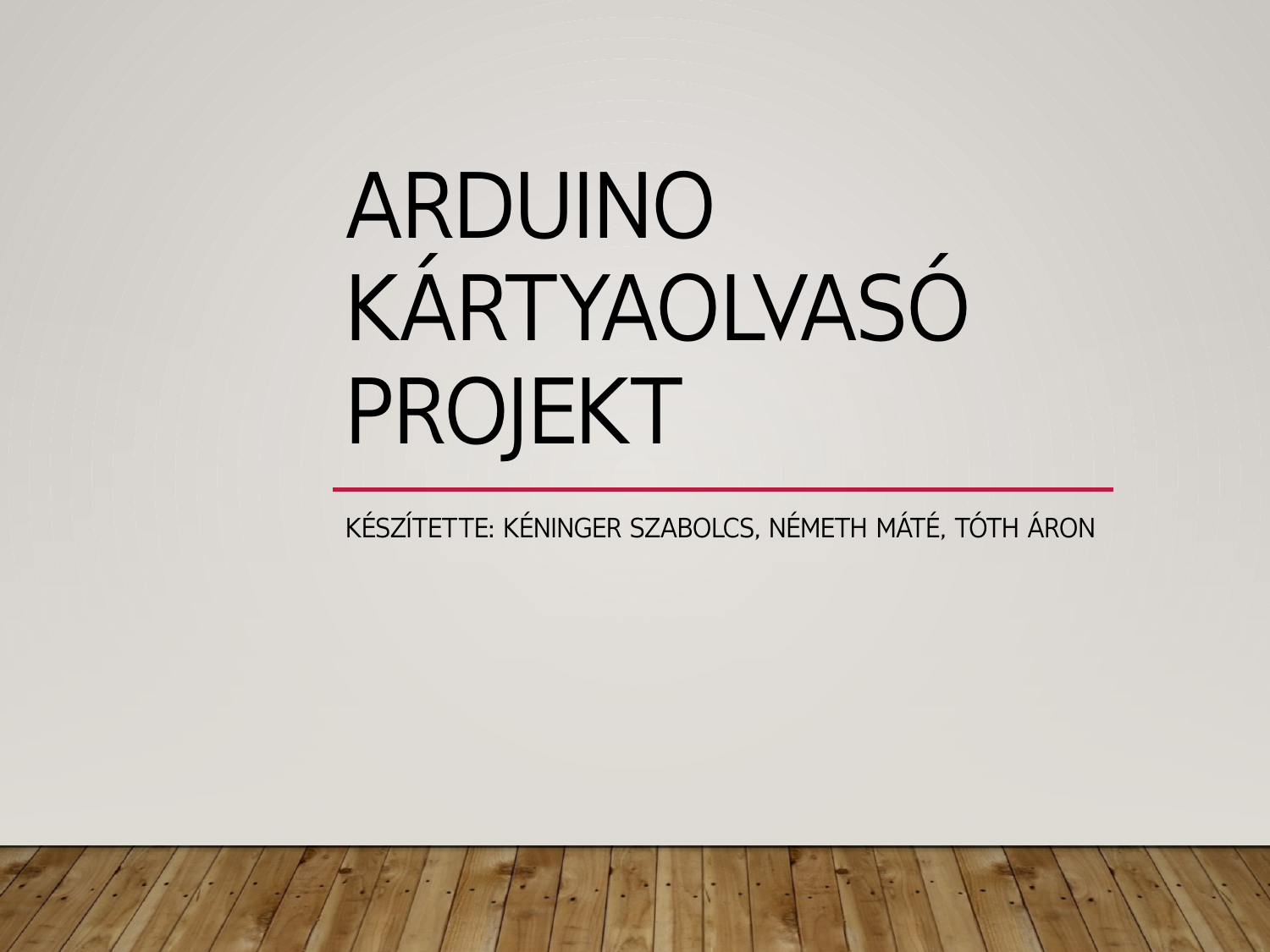

# Arduino Kártyaolvasó Projekt
Készítette: Kéninger Szabolcs, Németh Máté, Tóth Áron